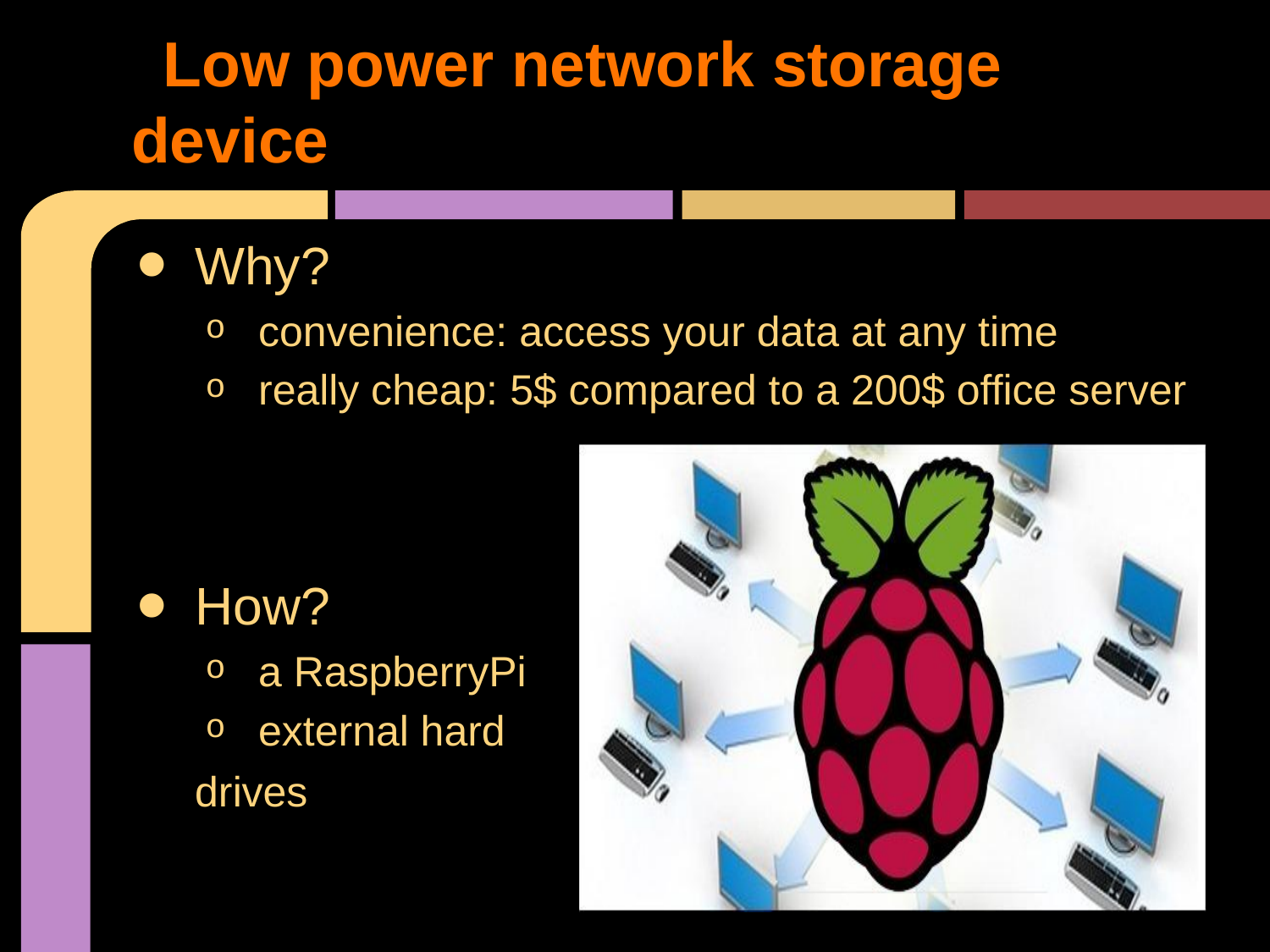

# Low power network storage device
Why?
convenience: access your data at any time
really cheap: 5$ compared to a 200$ office server

How?
a RaspberryPi
external hard
drives